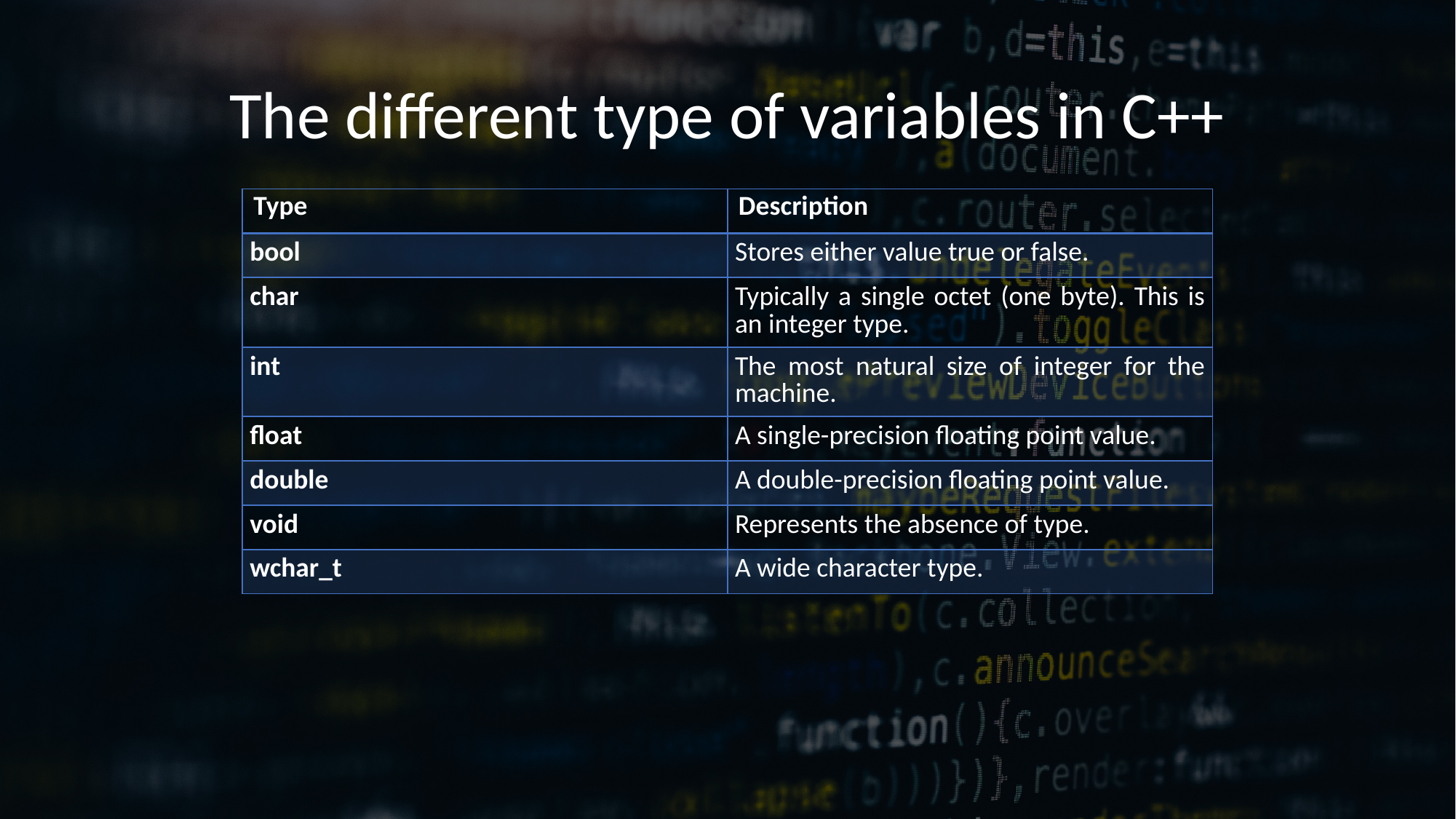

# The different type of variables in C++
| Type | Description |
| --- | --- |
| bool | Stores either value true or false. |
| char | Typically a single octet (one byte). This is an integer type. |
| int | The most natural size of integer for the machine. |
| float | A single-precision floating point value. |
| double | A double-precision floating point value. |
| void | Represents the absence of type. |
| wchar\_t | A wide character type. |